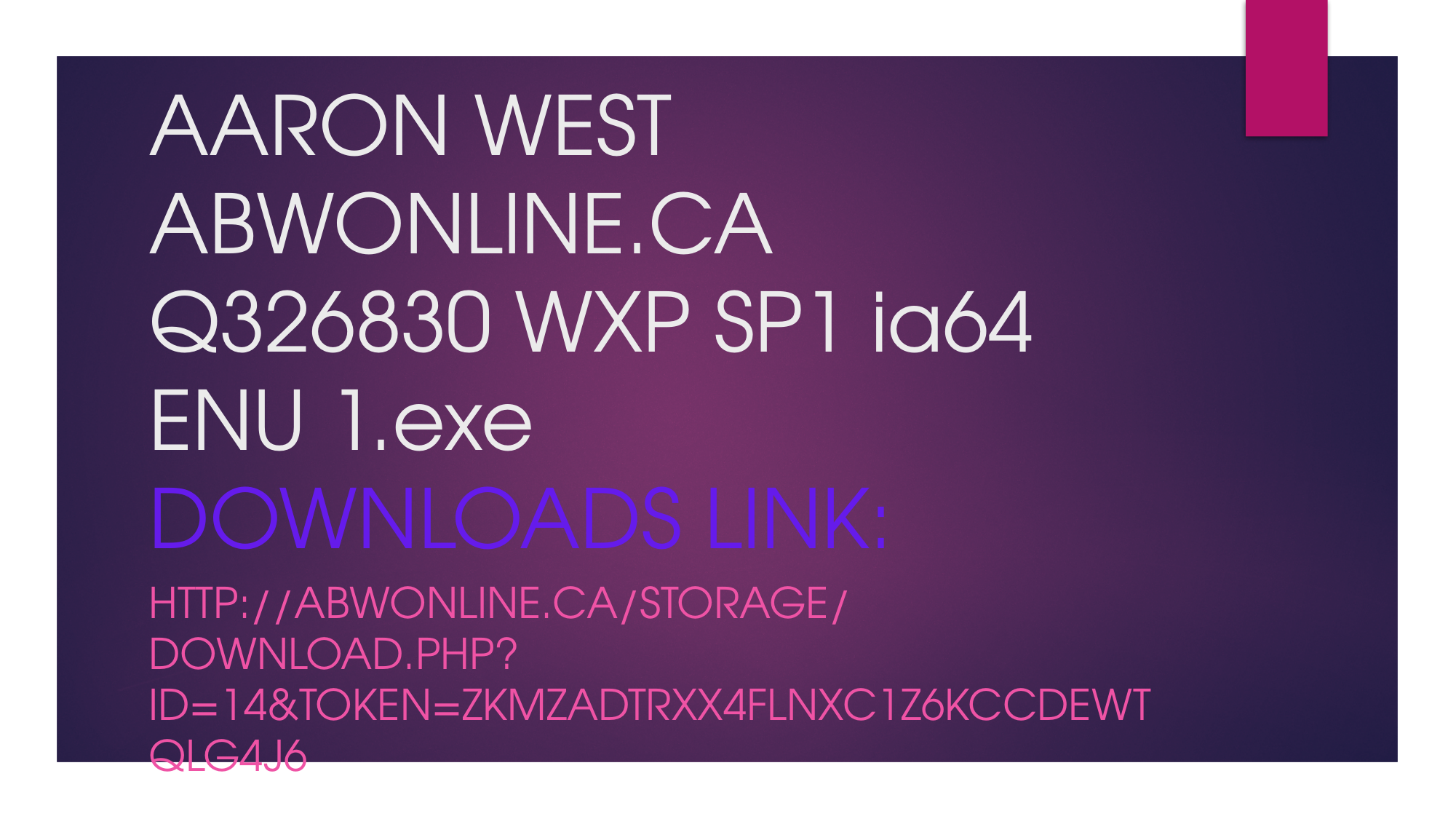

# AARON WEST ABWONLINE.CA Q326830 WXP SP1 ia64 ENU 1.exe DOWNLOADS LINK:
http://abwonline.ca/storage/download.php?id=14&token=ZkmZADtRxX4flNXC1Z6kCcdEwtqlg4J6